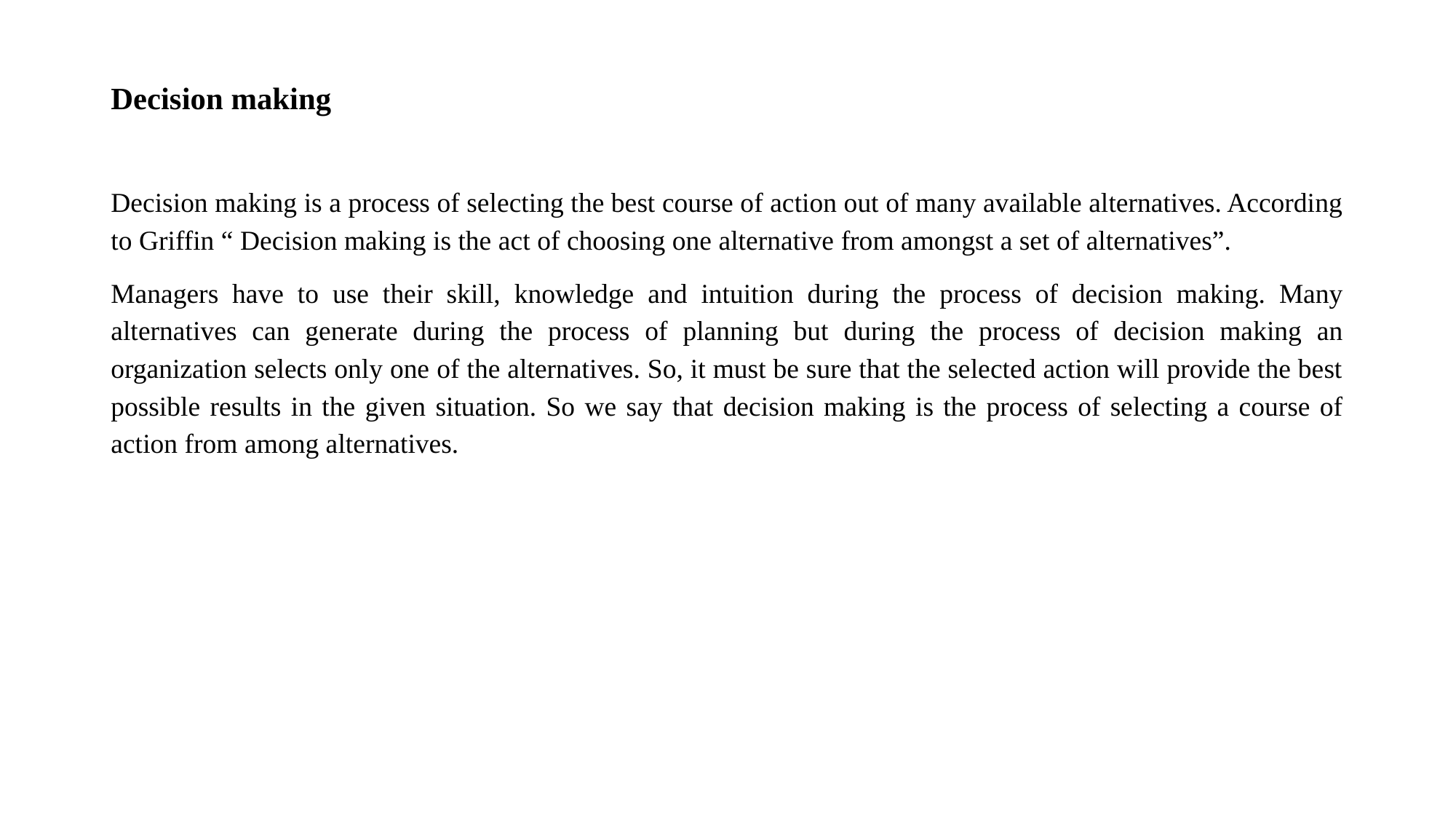

# Decision making
Decision making is a process of selecting the best course of action out of many available alternatives. According to Griffin “ Decision making is the act of choosing one alternative from amongst a set of alternatives”.
Managers have to use their skill, knowledge and intuition during the process of decision making. Many alternatives can generate during the process of planning but during the process of decision making an organization selects only one of the alternatives. So, it must be sure that the selected action will provide the best possible results in the given situation. So we say that decision making is the process of selecting a course of action from among alternatives.